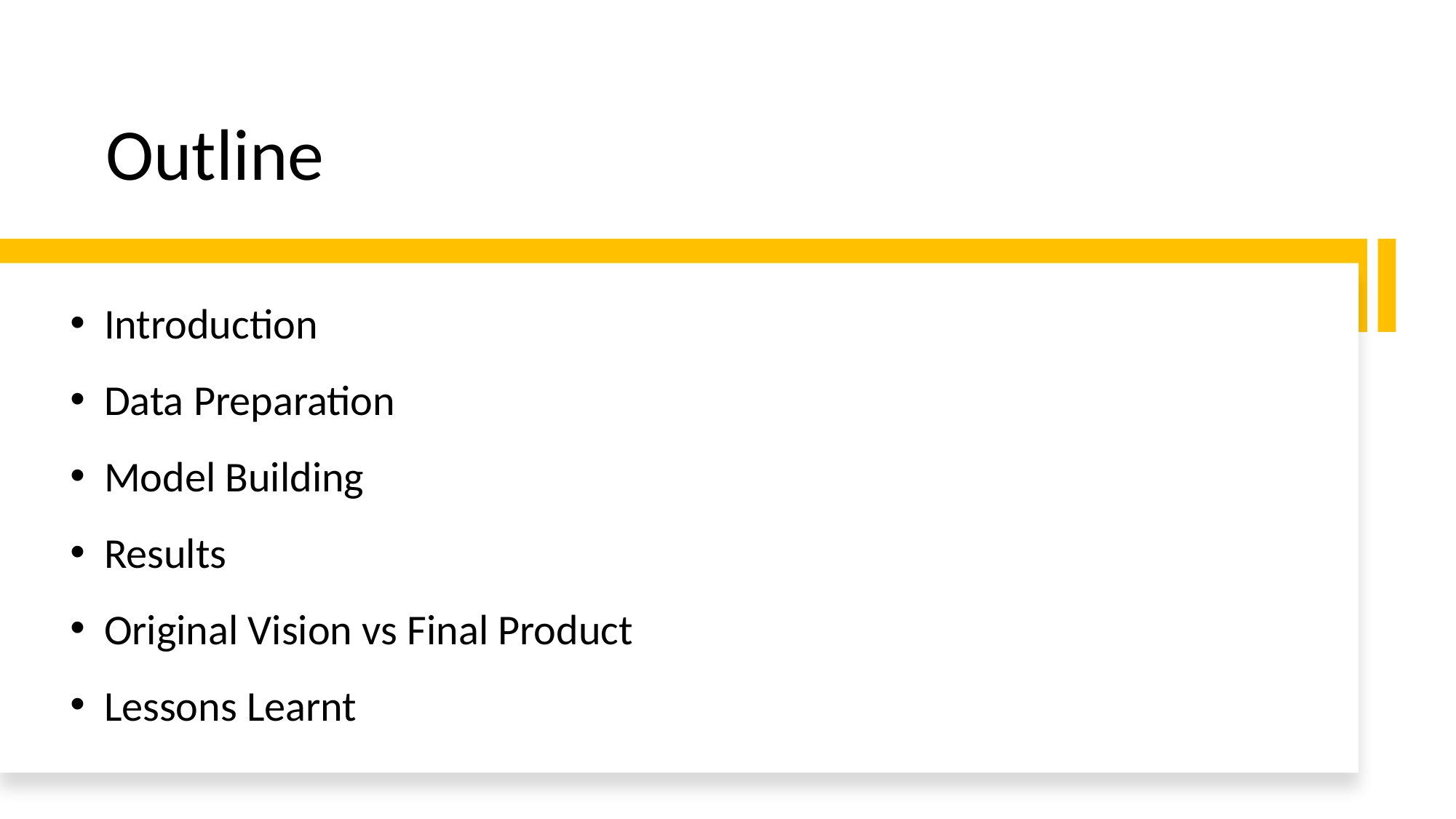

# Outline

Introduction
Data Preparation
Model Building
Results
Original Vision vs Final Product
Lessons Learnt